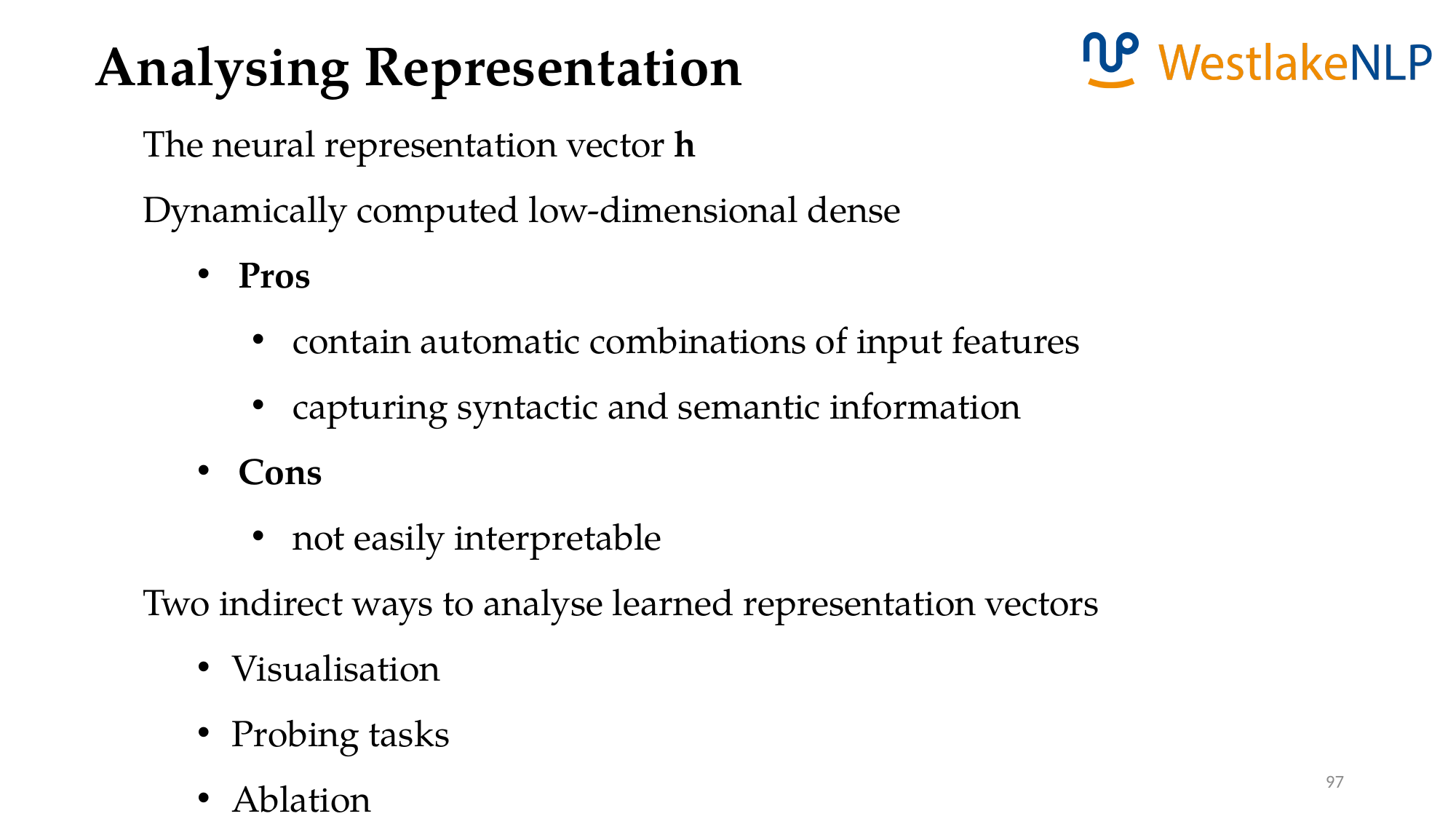

Analysing Representation
The neural representation vector h
Dynamically computed low-dimensional dense
Pros
contain automatic combinations of input features
capturing syntactic and semantic information
Cons
not easily interpretable
Two indirect ways to analyse learned representation vectors
Visualisation
Probing tasks
Ablation

97